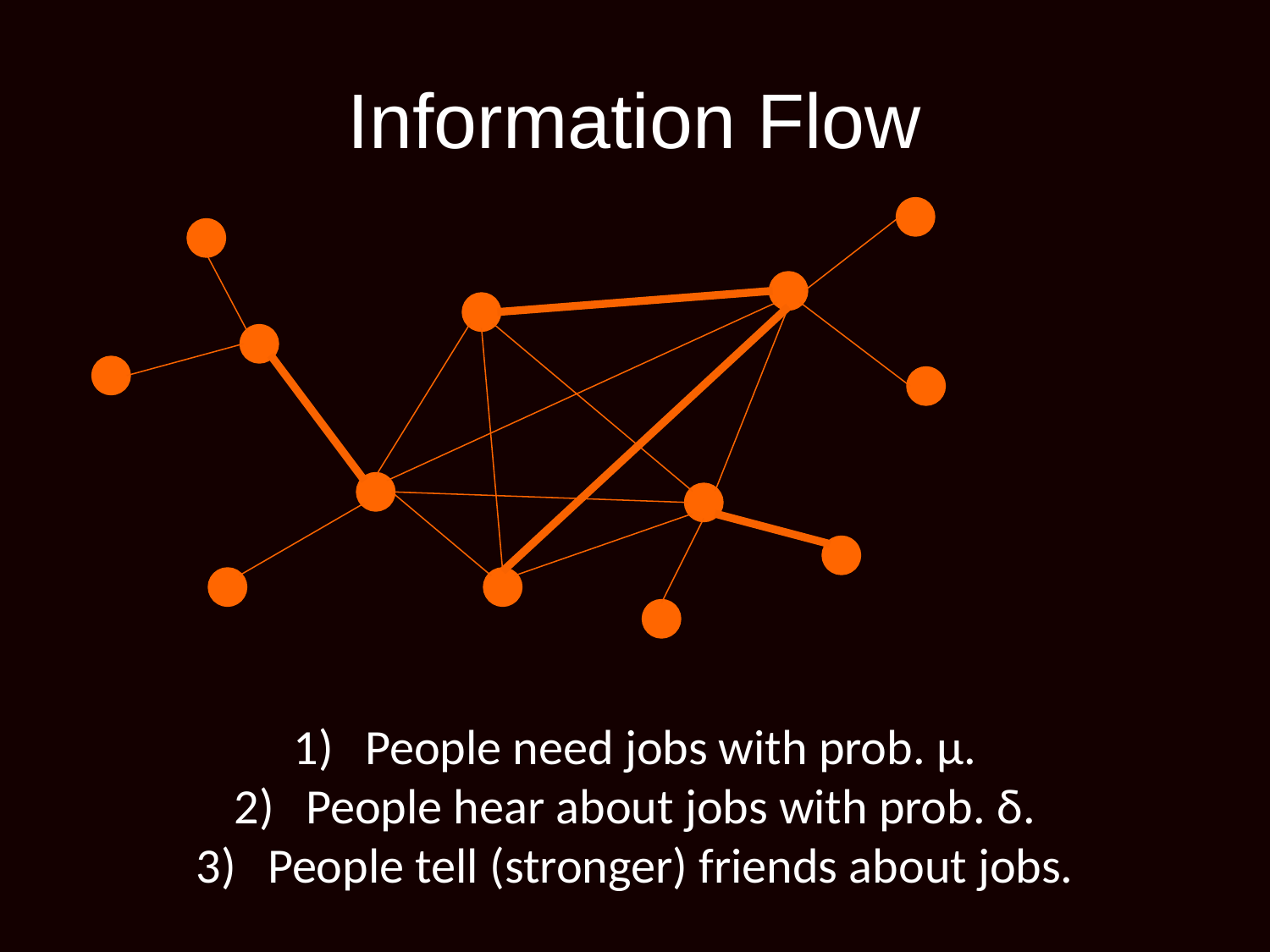

# Information Flow

People need jobs with prob. μ.
People hear about jobs with prob. δ.
People tell (stronger) friends about jobs.